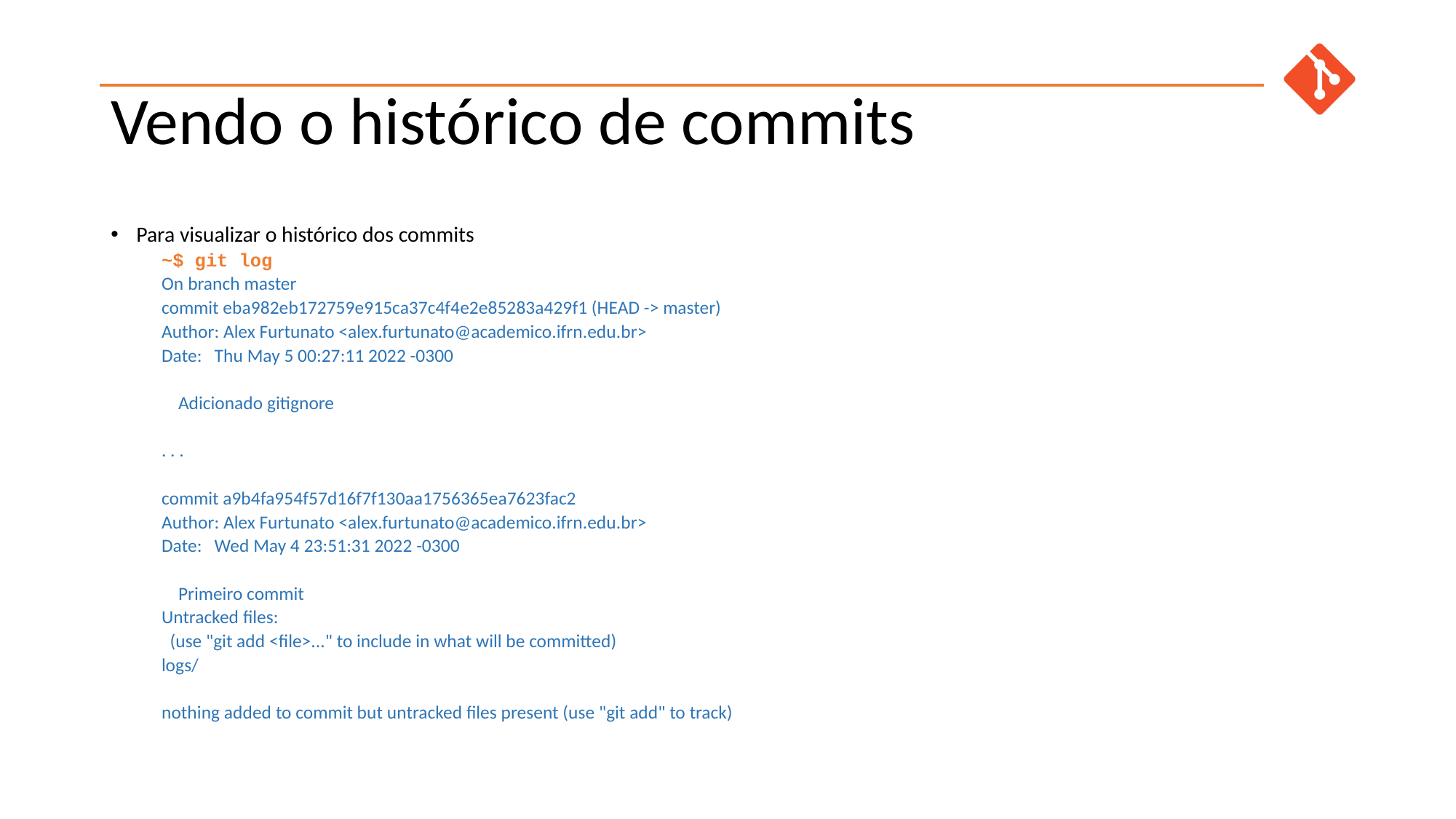

# Vendo o histórico de commits
Para visualizar o histórico dos commits
~$ git log
On branch master
commit eba982eb172759e915ca37c4f4e2e85283a429f1 (HEAD -> master)
Author: Alex Furtunato <alex.furtunato@academico.ifrn.edu.br>
Date:   Thu May 5 00:27:11 2022 -0300

    Adicionado gitignore

. . .

commit a9b4fa954f57d16f7f130aa1756365ea7623fac2
Author: Alex Furtunato <alex.furtunato@academico.ifrn.edu.br>
Date:   Wed May 4 23:51:31 2022 -0300

    Primeiro commit
Untracked files:
  (use "git add <file>..." to include in what will be committed)
	logs/

nothing added to commit but untracked files present (use "git add" to track)